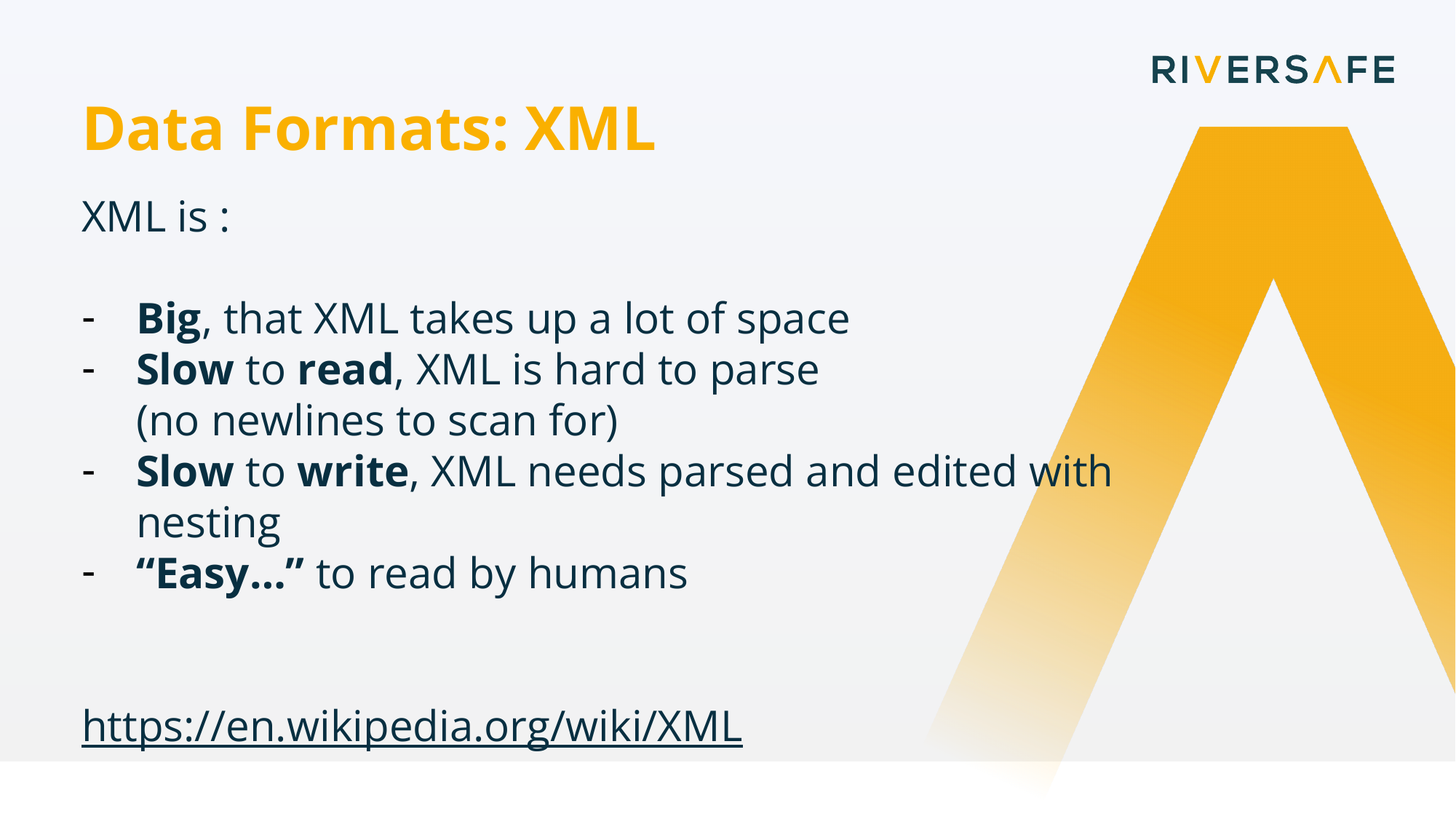

Data Formats: XML
XML is :

Big, that XML takes up a lot of space
Slow to read, XML is hard to parse
(no newlines to scan for)
Slow to write, XML needs parsed and edited with nesting
“Easy…” to read by humans

https://en.wikipedia.org/wiki/XML